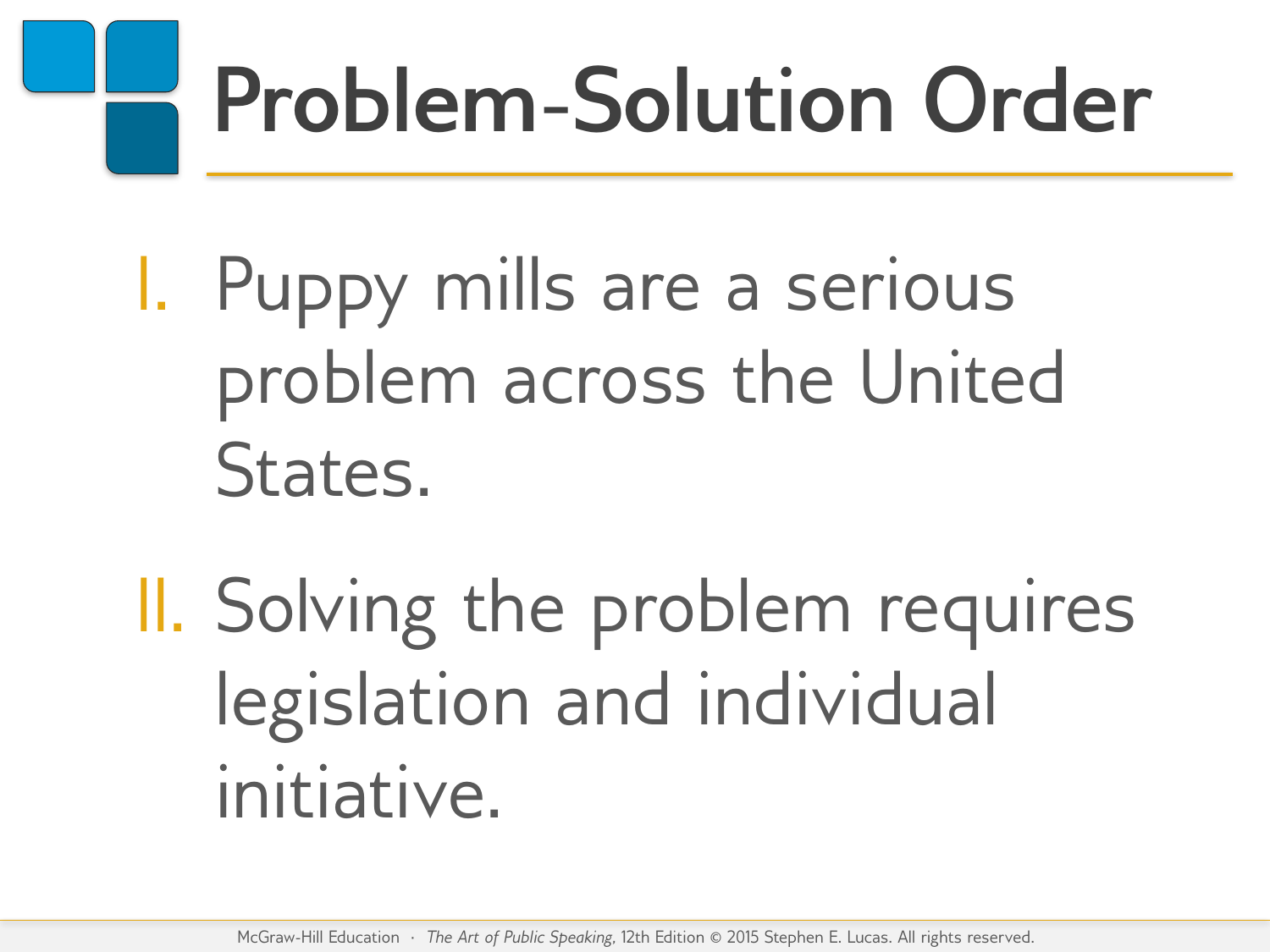

# Problem-Solution Order
Puppy mills are a serious problem across the United States.
Solving the problem requires legislation and individual initiative.